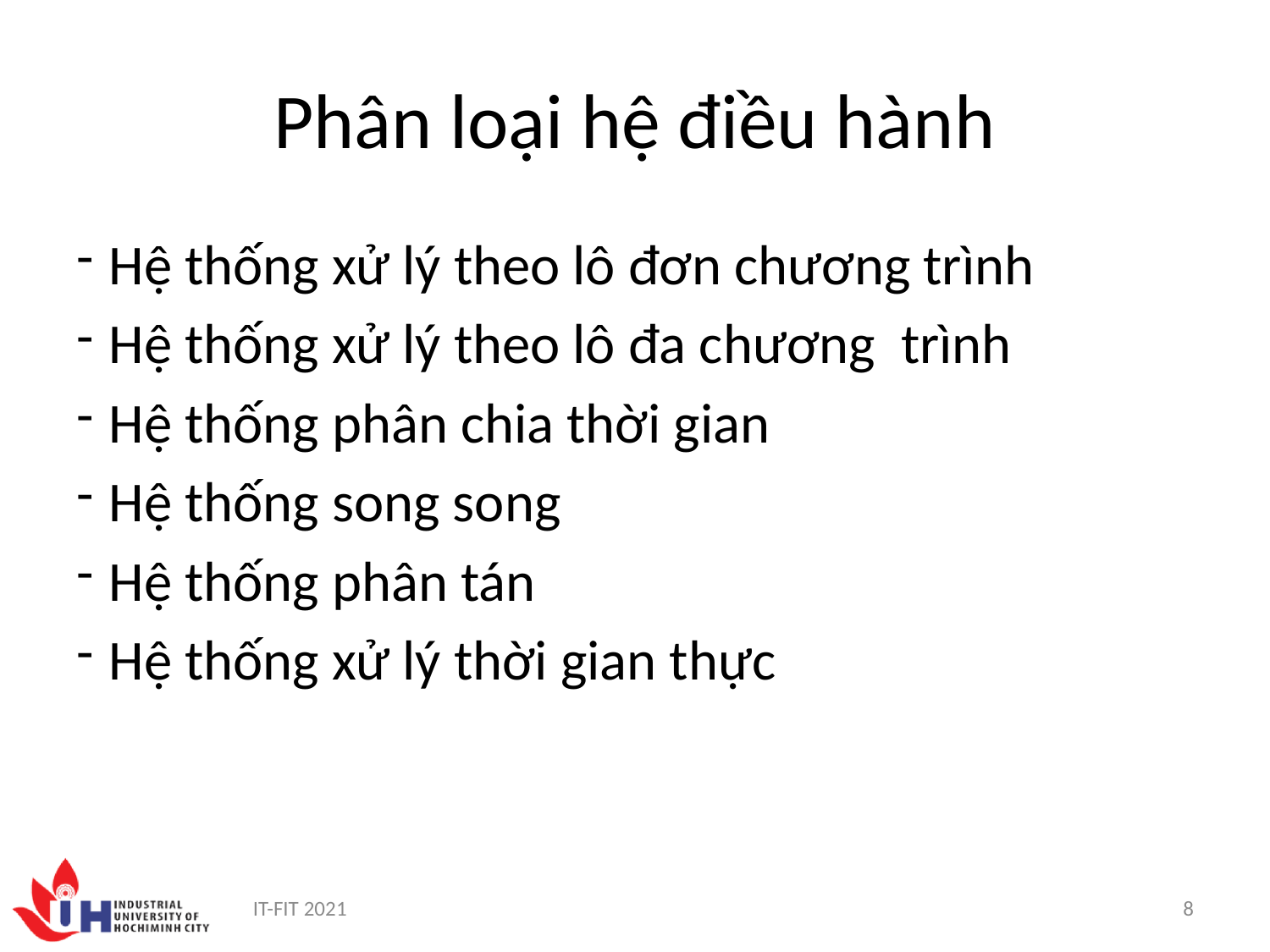

# Phân loại hệ điều hành
Hệ thống xử lý theo lô đơn chương trình
Hệ thống xử lý theo lô đa chương  trình
Hệ thống phân chia thời gian
Hệ thống song song
Hệ thống phân tán
Hệ thống xử lý thời gian thực
IT-FIT 2021
8